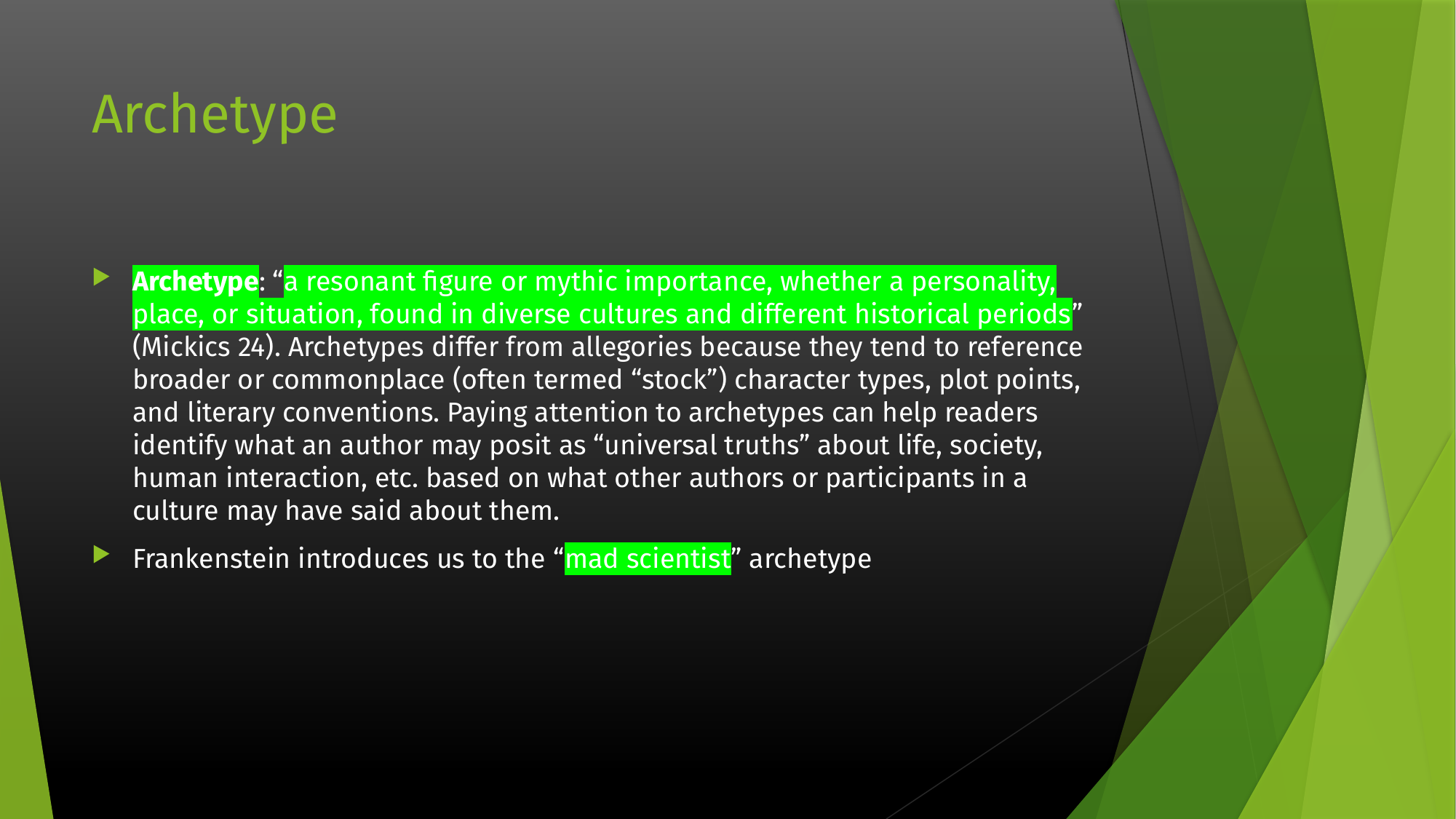

# Archetype
Archetype: “a resonant figure or mythic importance, whether a personality, place, or situation, found in diverse cultures and different historical periods” (Mickics 24). Archetypes differ from allegories because they tend to reference broader or commonplace (often termed “stock”) character types, plot points, and literary conventions. Paying attention to archetypes can help readers identify what an author may posit as “universal truths” about life, society, human interaction, etc. based on what other authors or participants in a culture may have said about them.
Frankenstein introduces us to the “mad scientist” archetype